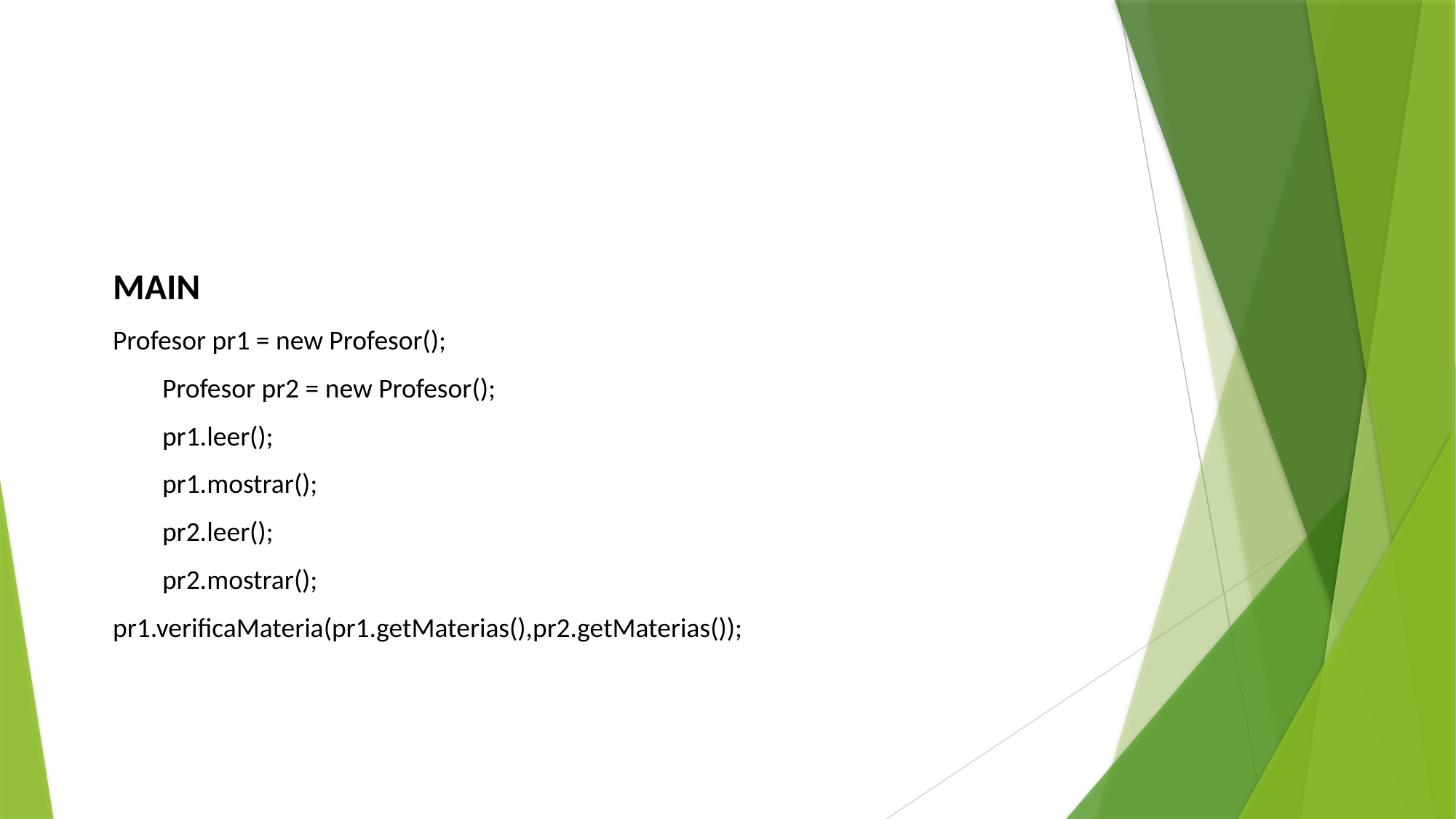

#
MAIN
Profesor pr1 = new Profesor();
        Profesor pr2 = new Profesor();
        pr1.leer();
        pr1.mostrar();
        pr2.leer();
        pr2.mostrar();
pr1.verificaMateria(pr1.getMaterias(),pr2.getMaterias());